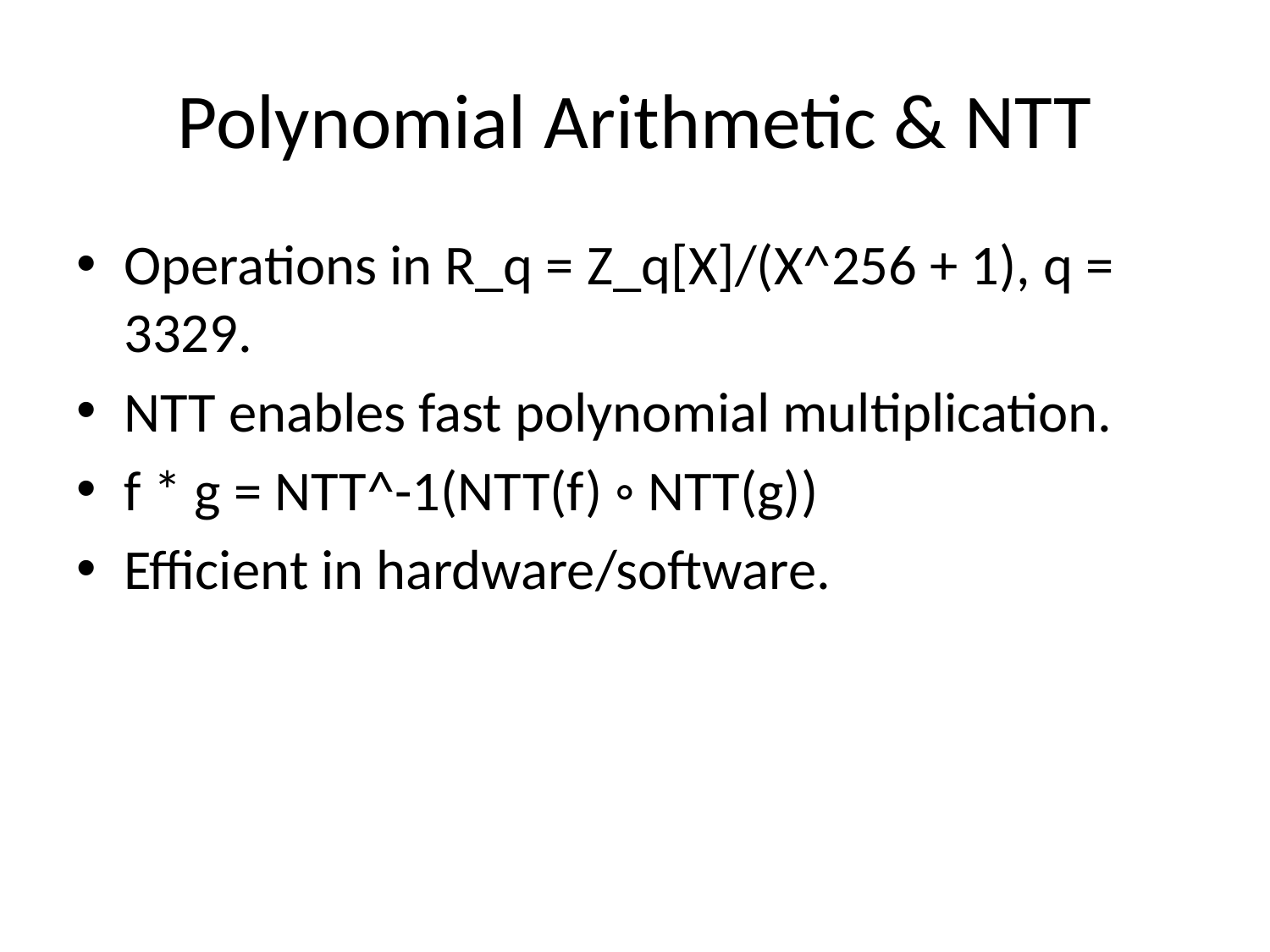

# Polynomial Arithmetic & NTT
Operations in R_q = Z_q[X]/(X^256 + 1), q = 3329.
NTT enables fast polynomial multiplication.
f * g = NTT^-1(NTT(f) ◦ NTT(g))
Efficient in hardware/software.